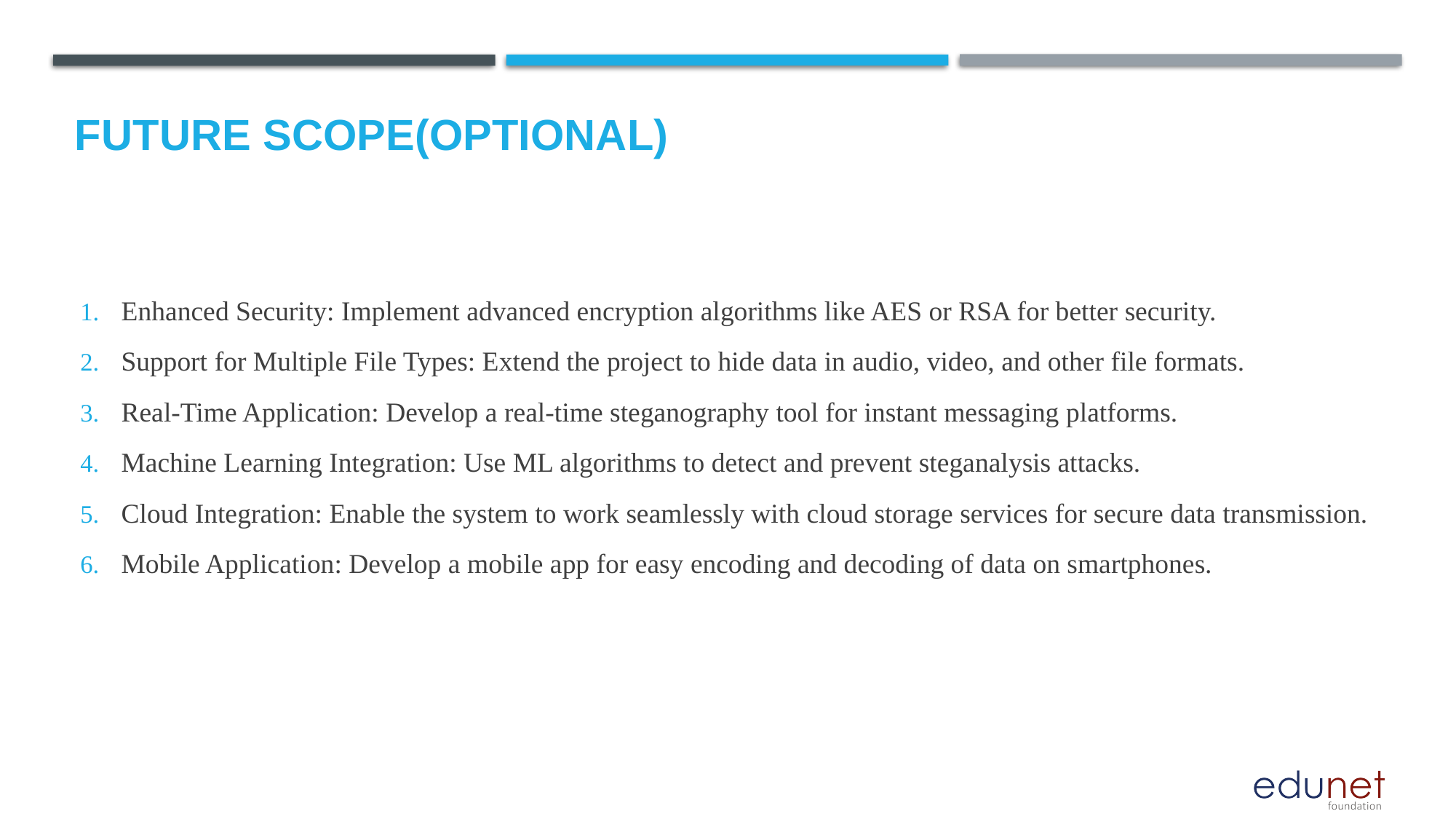

Future scope(optional)
Enhanced Security: Implement advanced encryption algorithms like AES or RSA for better security.
Support for Multiple File Types: Extend the project to hide data in audio, video, and other file formats.
Real-Time Application: Develop a real-time steganography tool for instant messaging platforms.
Machine Learning Integration: Use ML algorithms to detect and prevent steganalysis attacks.
Cloud Integration: Enable the system to work seamlessly with cloud storage services for secure data transmission.
Mobile Application: Develop a mobile app for easy encoding and decoding of data on smartphones.